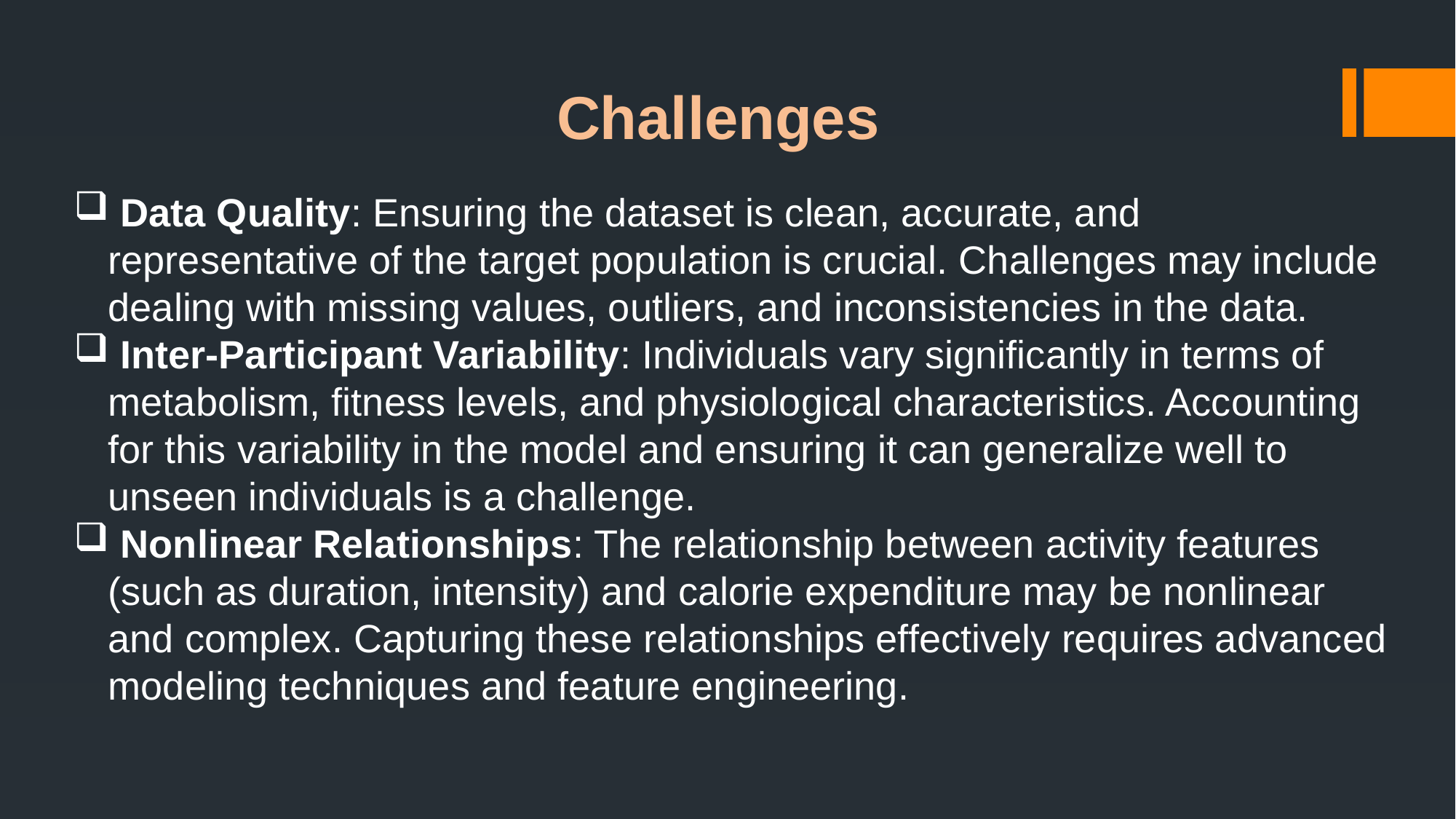

Challenges
 Data Quality: Ensuring the dataset is clean, accurate, and representative of the target population is crucial. Challenges may include dealing with missing values, outliers, and inconsistencies in the data.
 Inter-Participant Variability: Individuals vary significantly in terms of metabolism, fitness levels, and physiological characteristics. Accounting for this variability in the model and ensuring it can generalize well to unseen individuals is a challenge.
 Nonlinear Relationships: The relationship between activity features (such as duration, intensity) and calorie expenditure may be nonlinear and complex. Capturing these relationships effectively requires advanced modeling techniques and feature engineering.